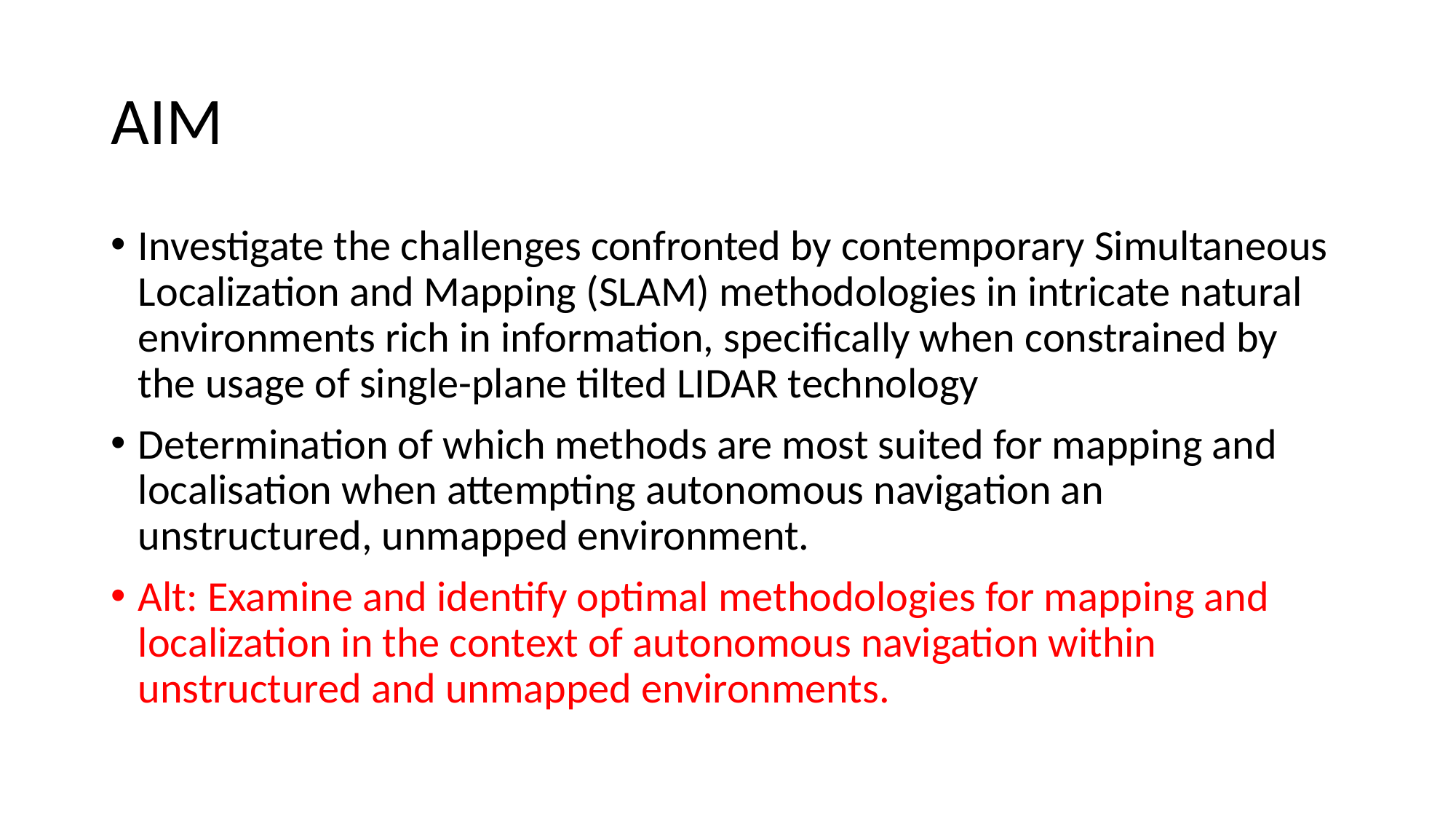

# AIM
Investigate the challenges confronted by contemporary Simultaneous Localization and Mapping (SLAM) methodologies in intricate natural environments rich in information, specifically when constrained by the usage of single-plane tilted LIDAR technology
Determination of which methods are most suited for mapping and localisation when attempting autonomous navigation an unstructured, unmapped environment.
Alt: Examine and identify optimal methodologies for mapping and localization in the context of autonomous navigation within unstructured and unmapped environments.